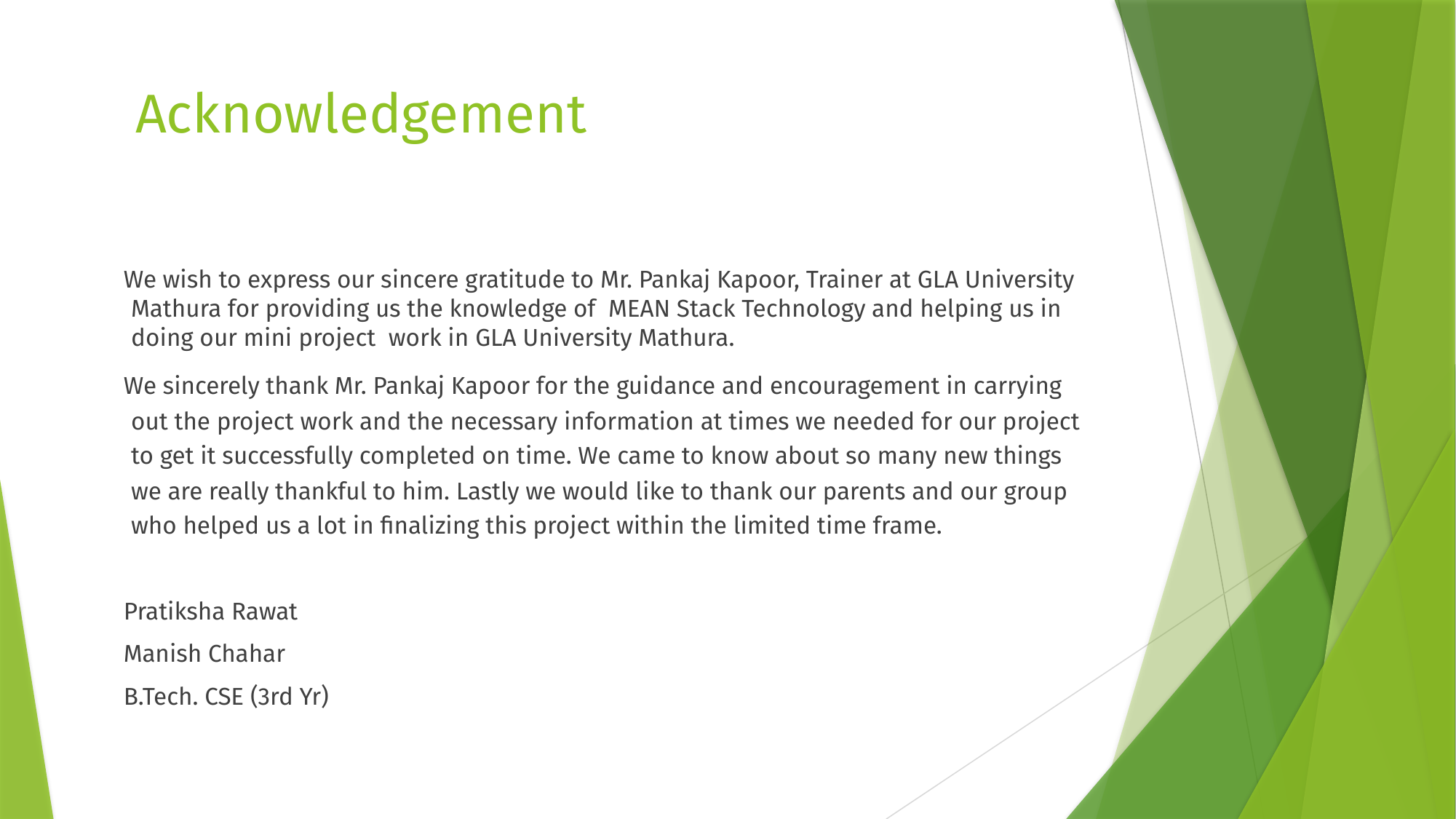

# Acknowledgement
     We wish to express our sincere gratitude to Mr. Pankaj Kapoor, Trainer at GLA University Mathura for providing us the knowledge of  MEAN Stack Technology and helping us in doing our mini project  work in GLA University Mathura.
     We sincerely thank Mr. Pankaj Kapoor for the guidance and encouragement in carrying out the project work and the necessary information at times we needed for our project to get it successfully completed on time. We came to know about so many new things we are really thankful to him. Lastly we would like to thank our parents and our group who helped us a lot in finalizing this project within the limited time frame.

     Pratiksha Rawat
     Manish Chahar
     B.Tech. CSE (3rd Yr)